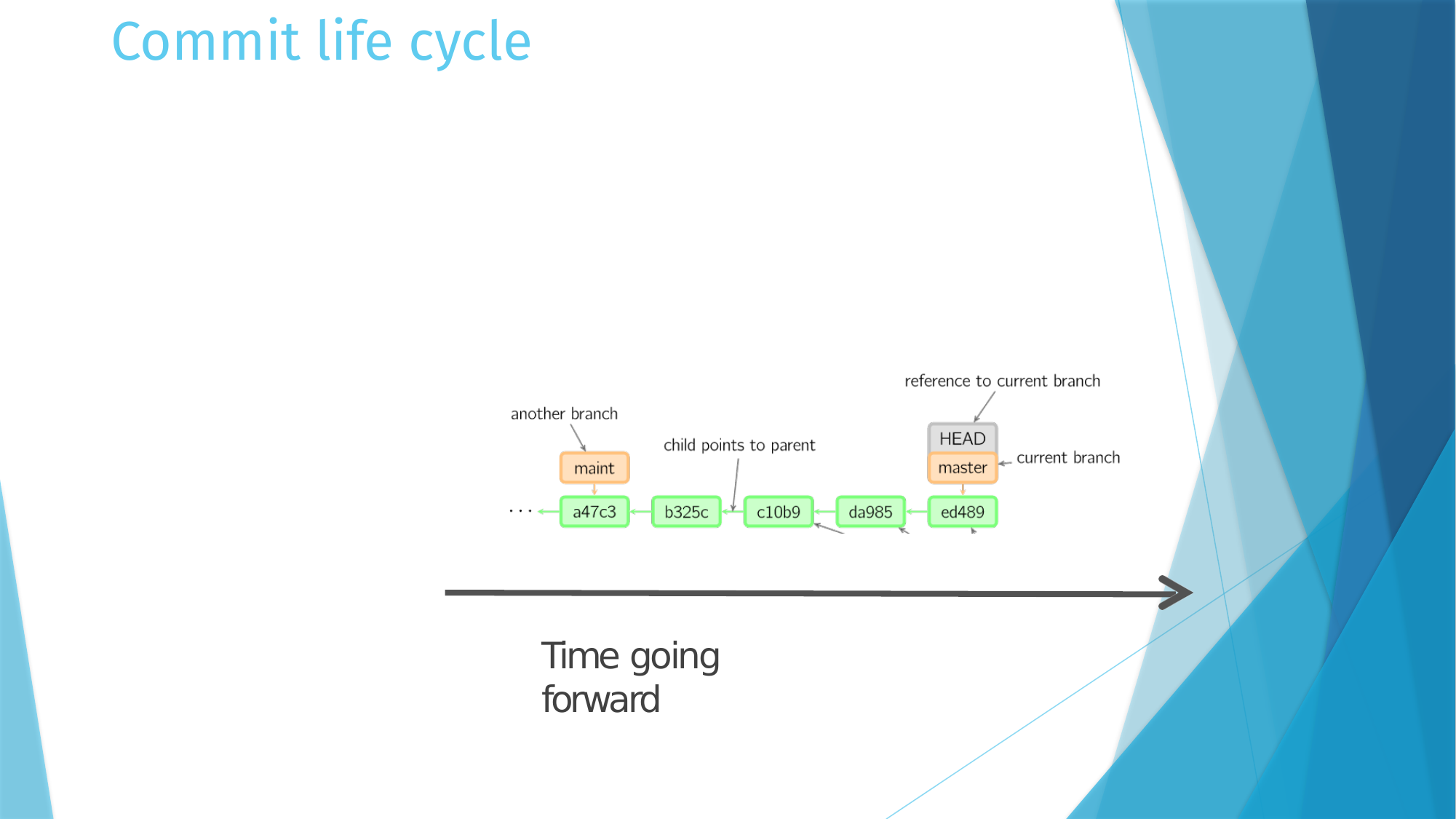

# Commit life cycle

Time going forward